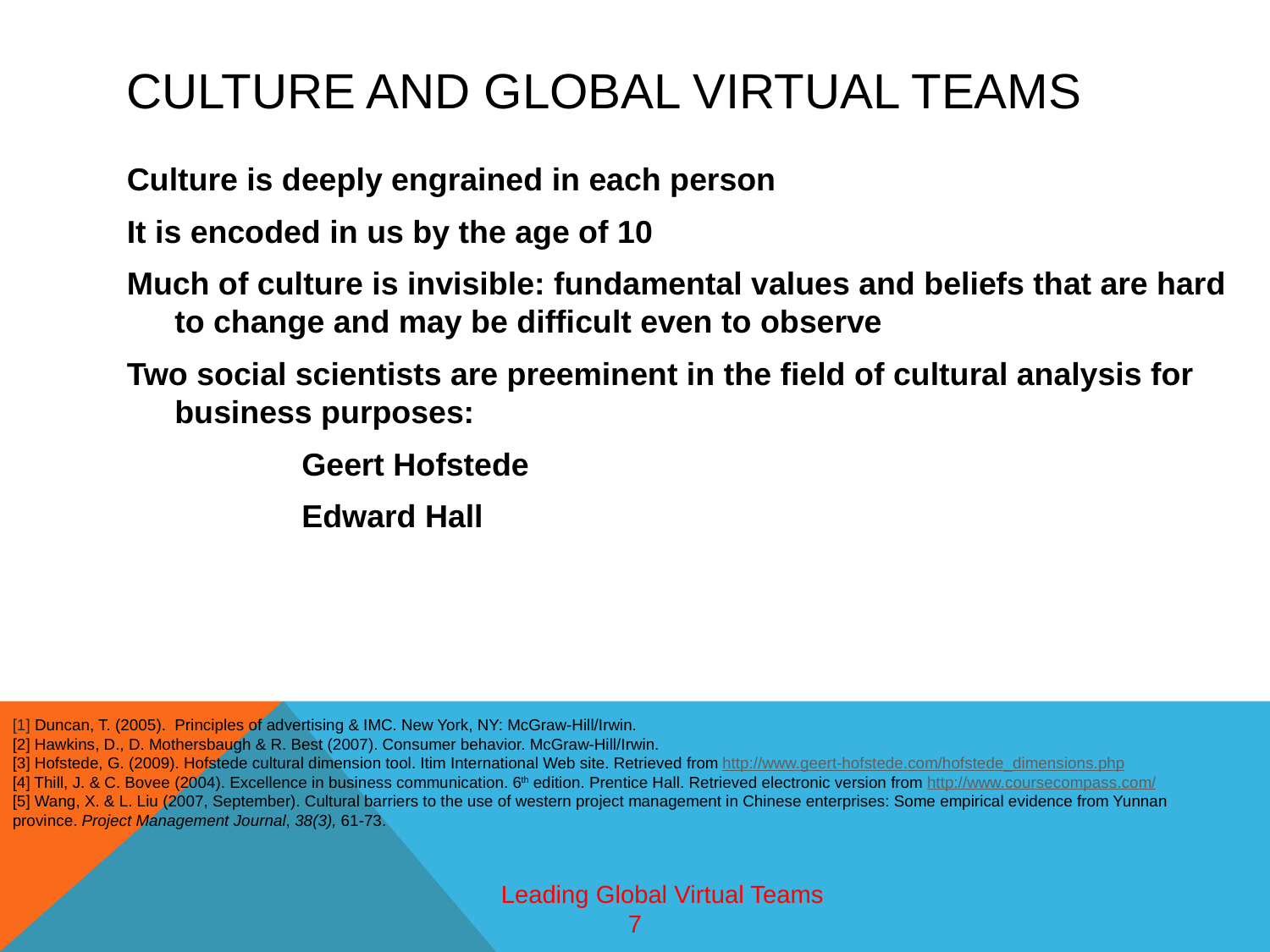

# CULTURE AND global virtual teams
Culture is deeply engrained in each person
It is encoded in us by the age of 10
Much of culture is invisible: fundamental values and beliefs that are hard to change and may be difficult even to observe
Two social scientists are preeminent in the field of cultural analysis for business purposes:
		Geert Hofstede
		Edward Hall

[1] Duncan, T. (2005).  Principles of advertising & IMC. New York, NY: McGraw-Hill/Irwin.
[2] Hawkins, D., D. Mothersbaugh & R. Best (2007). Consumer behavior. McGraw-Hill/Irwin.
[3] Hofstede, G. (2009). Hofstede cultural dimension tool. Itim International Web site. Retrieved from http://www.geert-hofstede.com/hofstede_dimensions.php
[4] Thill, J. & C. Bovee (2004). Excellence in business communication. 6th edition. Prentice Hall. Retrieved electronic version from http://www.coursecompass.com/
[5] Wang, X. & L. Liu (2007, September). Cultural barriers to the use of western project management in Chinese enterprises: Some empirical evidence from Yunnan province. Project Management Journal, 38(3), 61-73.